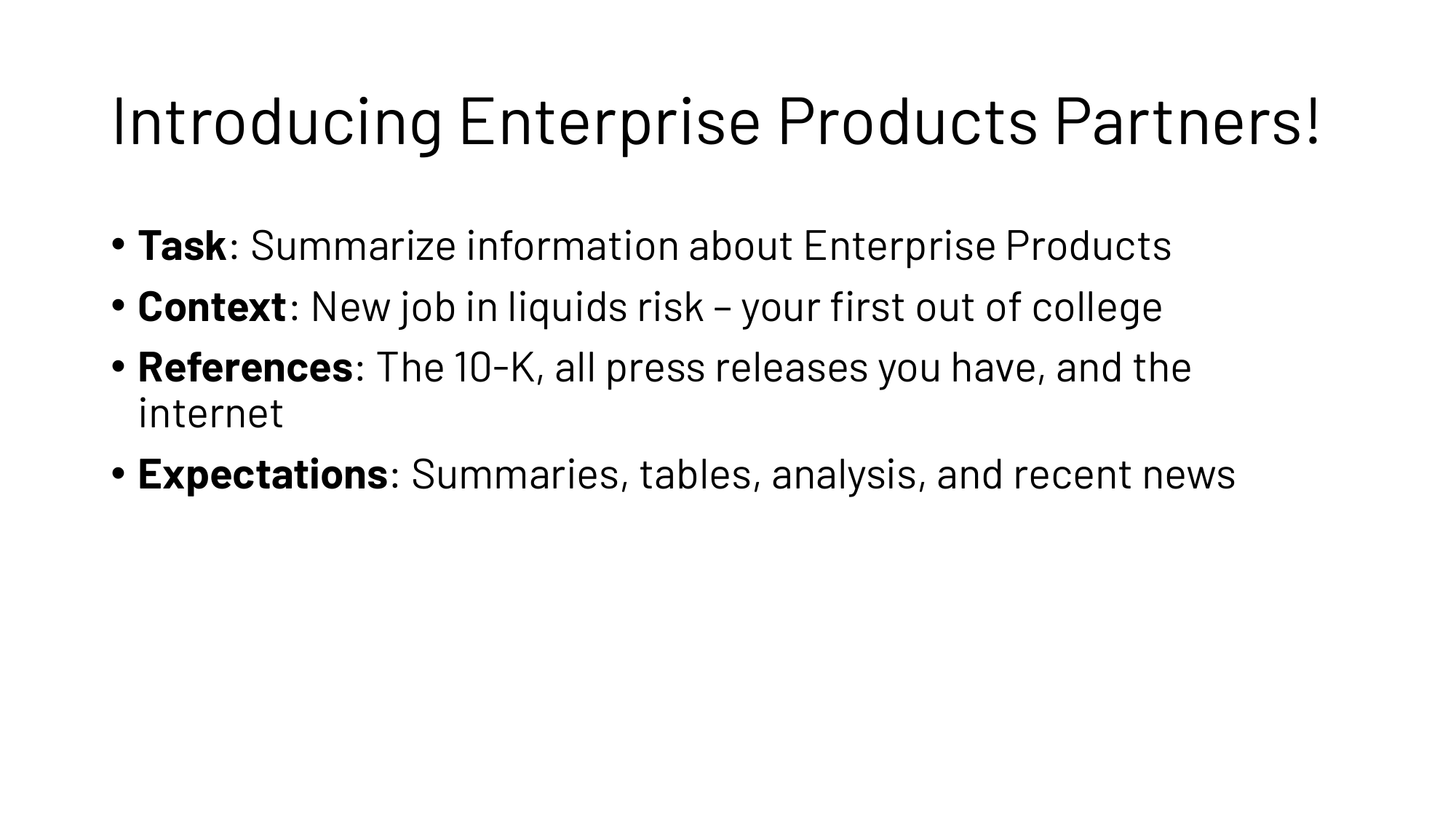

# Introducing Enterprise Products Partners!
Task: Summarize information about Enterprise Products
Context: New job in liquids risk – your first out of college
References: The 10-K, all press releases you have, and the internet
Expectations: Summaries, tables, analysis, and recent news